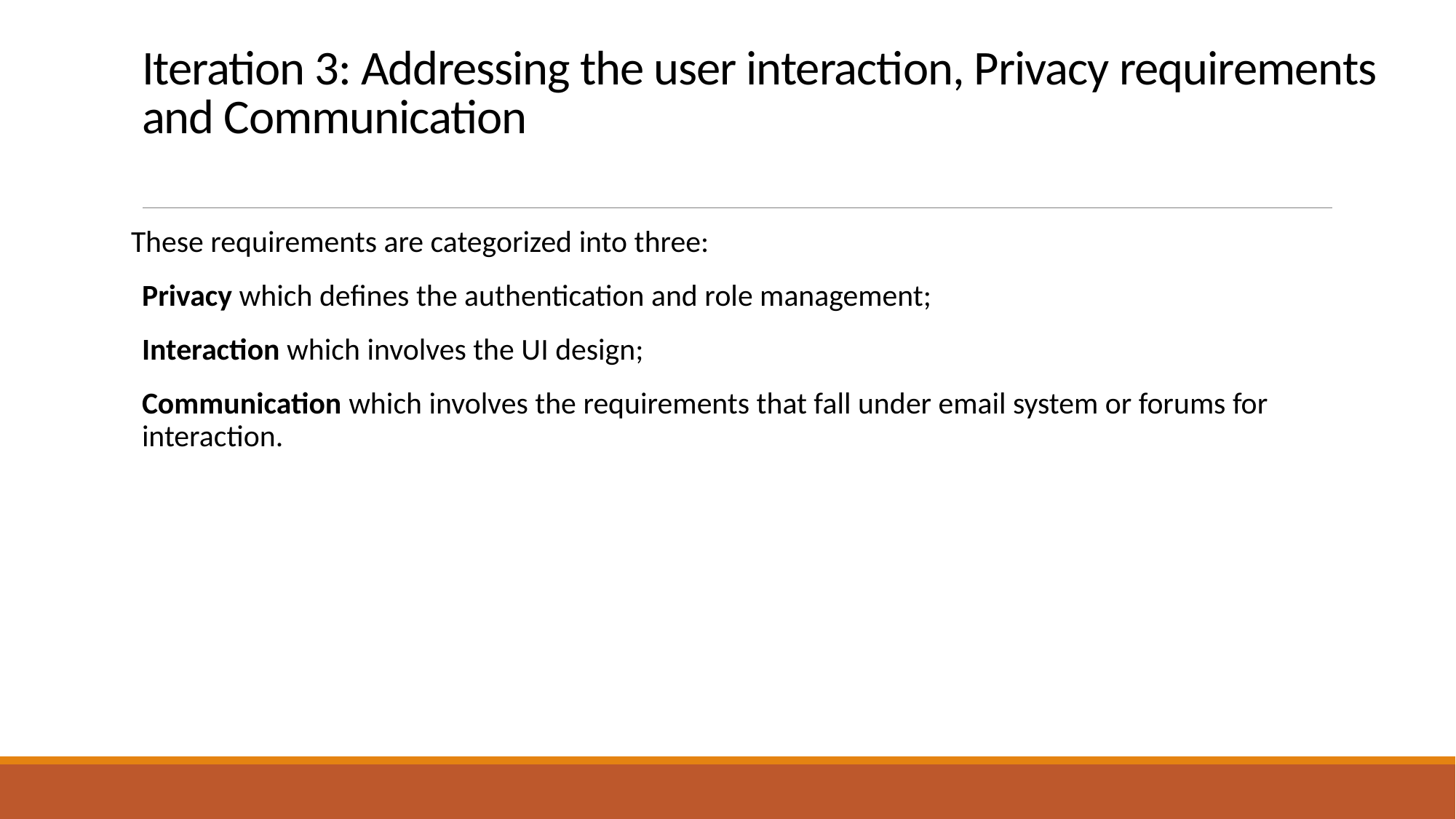

# Iteration 3: Addressing the user interaction, Privacy requirements and Communication
These requirements are categorized into three:
Privacy which defines the authentication and role management;
Interaction which involves the UI design;
Communication which involves the requirements that fall under email system or forums for interaction.